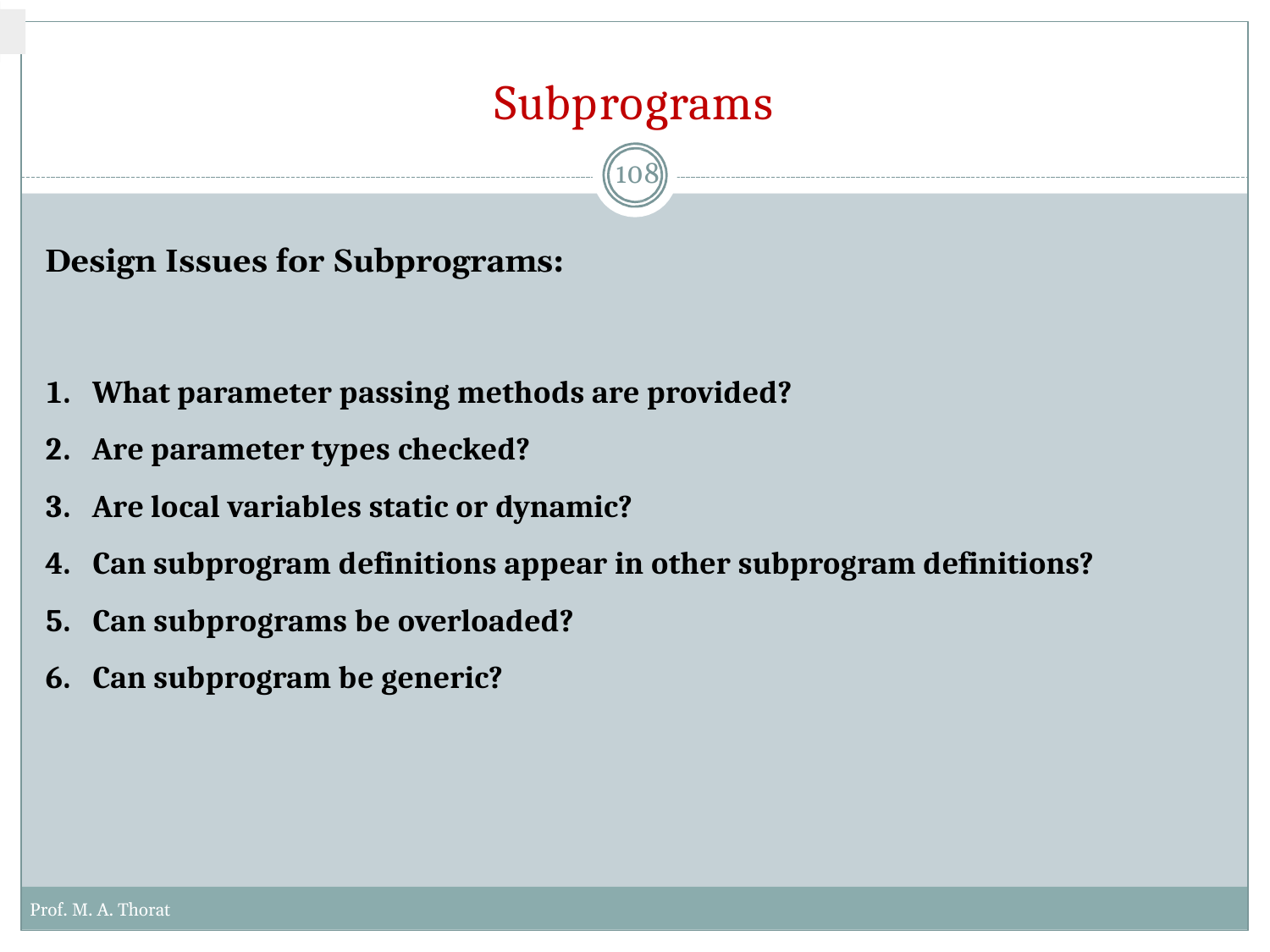

# Subprograms
108

Design Issues for Subprograms:

What parameter passing methods are provided?
Are parameter types checked?
Are local variables static or dynamic?
Can subprogram definitions appear in other subprogram definitions?
Can subprograms be overloaded?
Can subprogram be generic?
Prof. M. A. Thorat